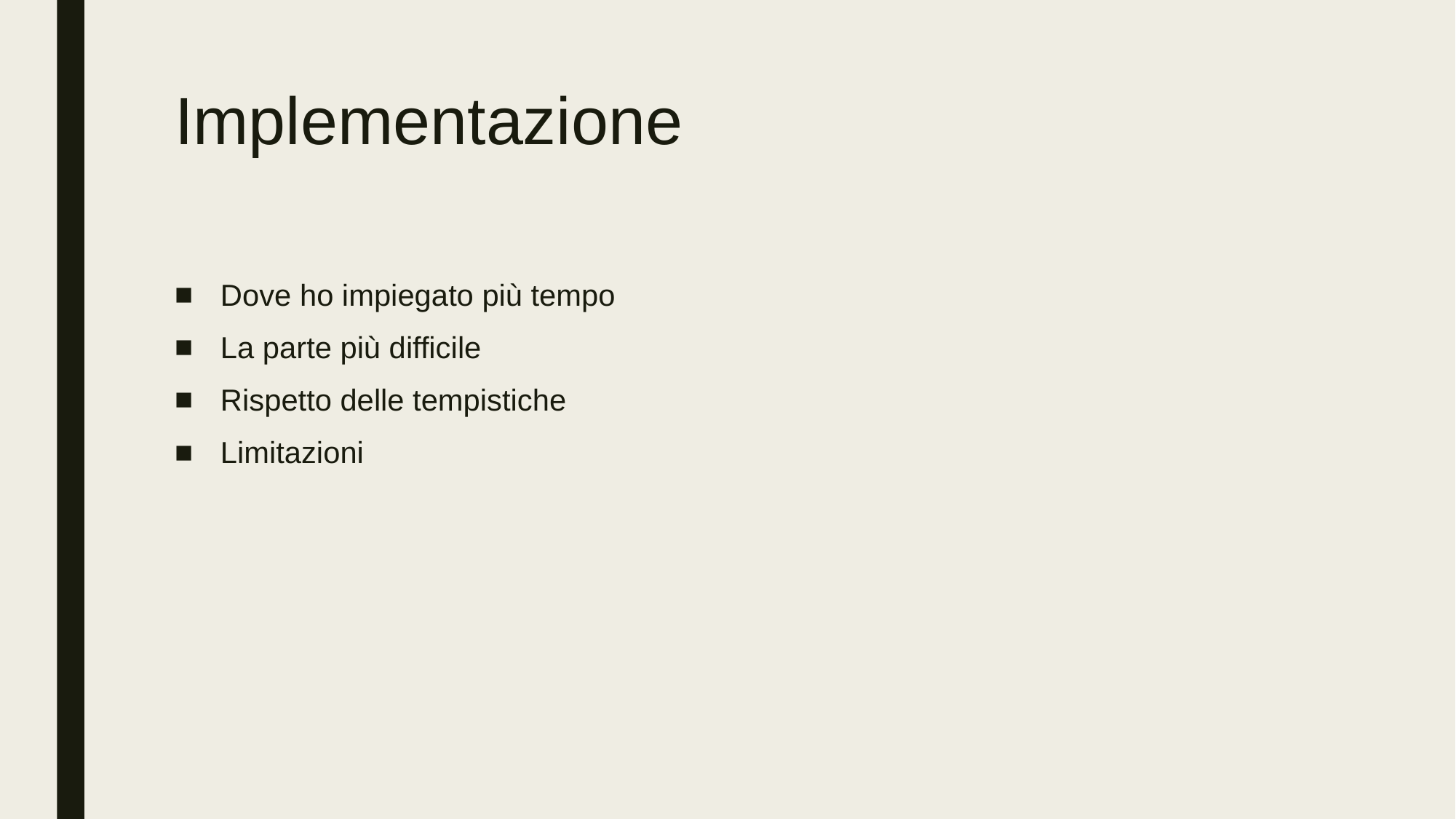

# Implementazione
Dove ho impiegato più tempo
La parte più difficile
Rispetto delle tempistiche
Limitazioni